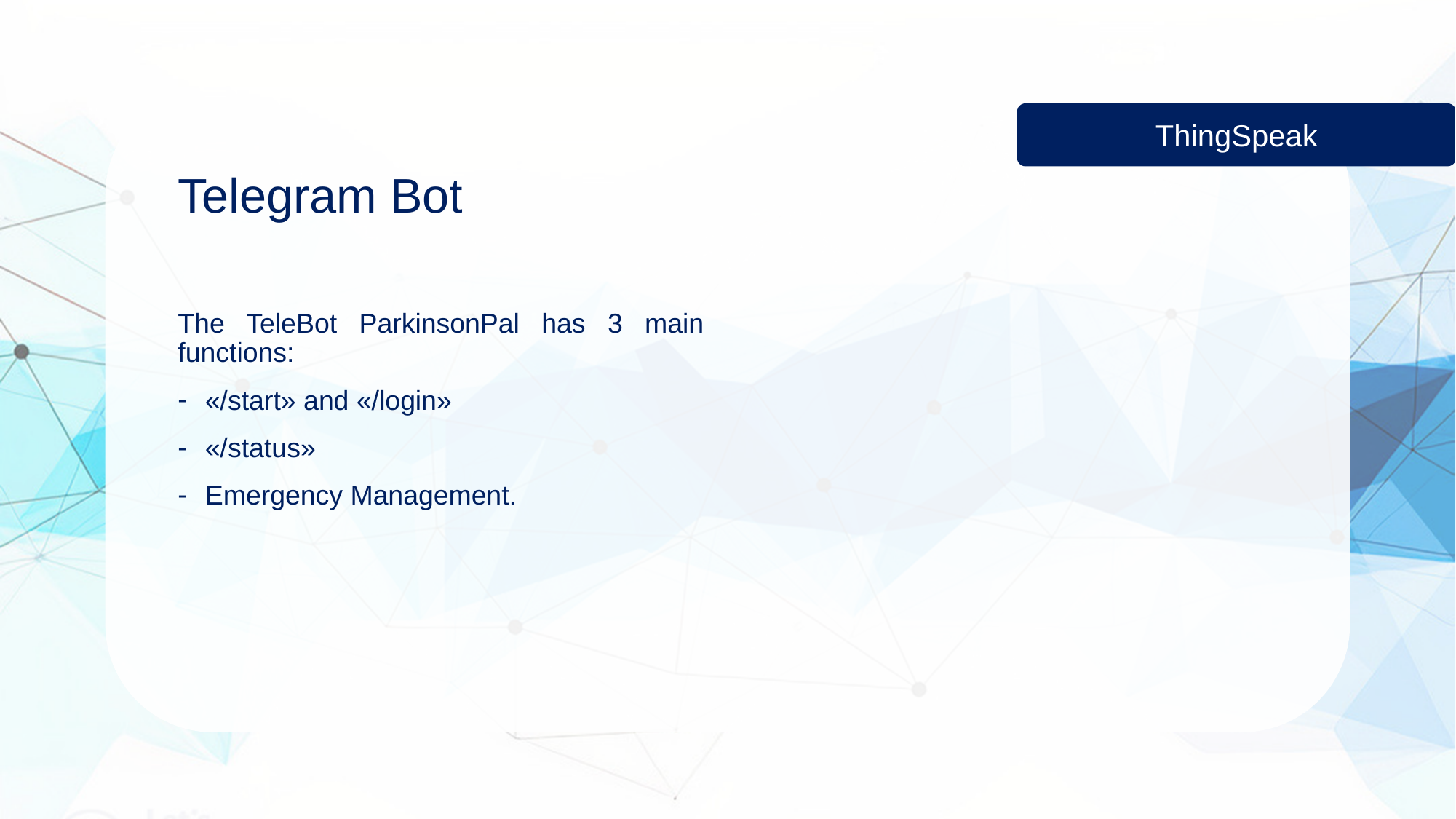

ThingSpeak
Telegram Bot
The TeleBot ParkinsonPal has 3 main functions:
«/start» and «/login»
«/status»
Emergency Management.